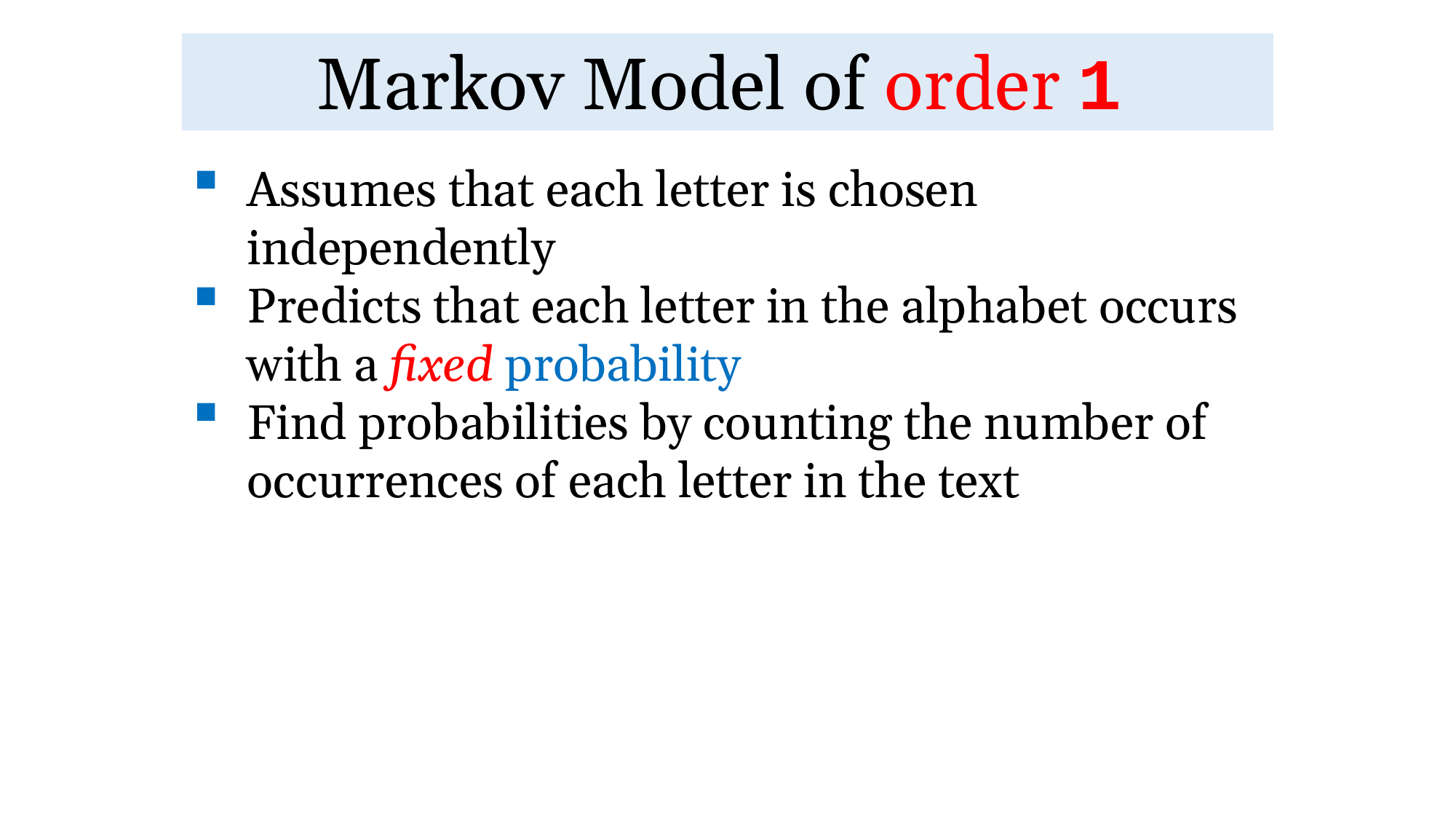

# Markov Model of order 1
Assumes that each letter is chosen independently
Predicts that each letter in the alphabet occurs with a fixed probability
Find probabilities by counting the number of occurrences of each letter in the text